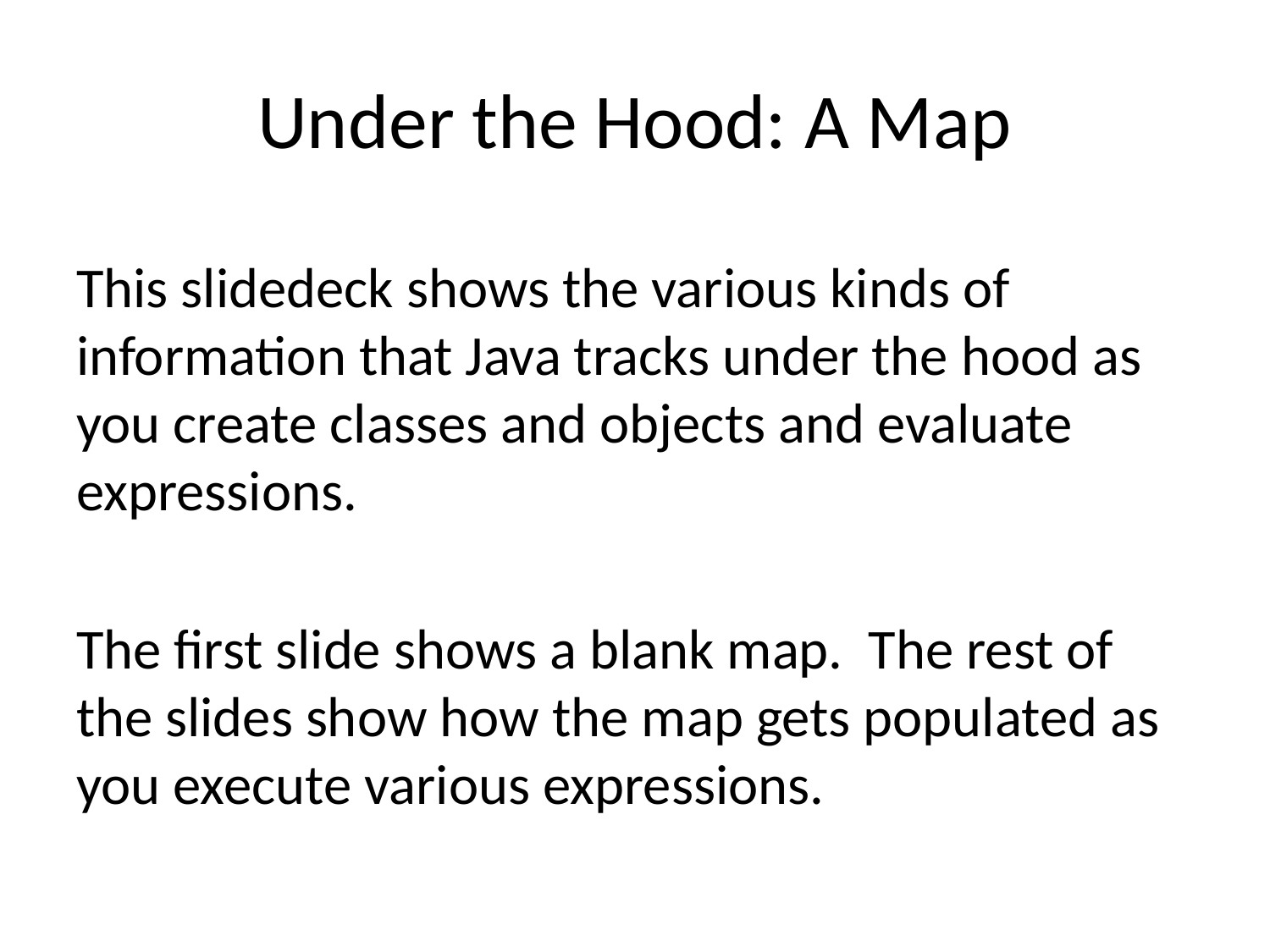

# Under the Hood: A Map
This slidedeck shows the various kinds of information that Java tracks under the hood as you create classes and objects and evaluate expressions.

The first slide shows a blank map.  The rest of the slides show how the map gets populated as you execute various expressions.